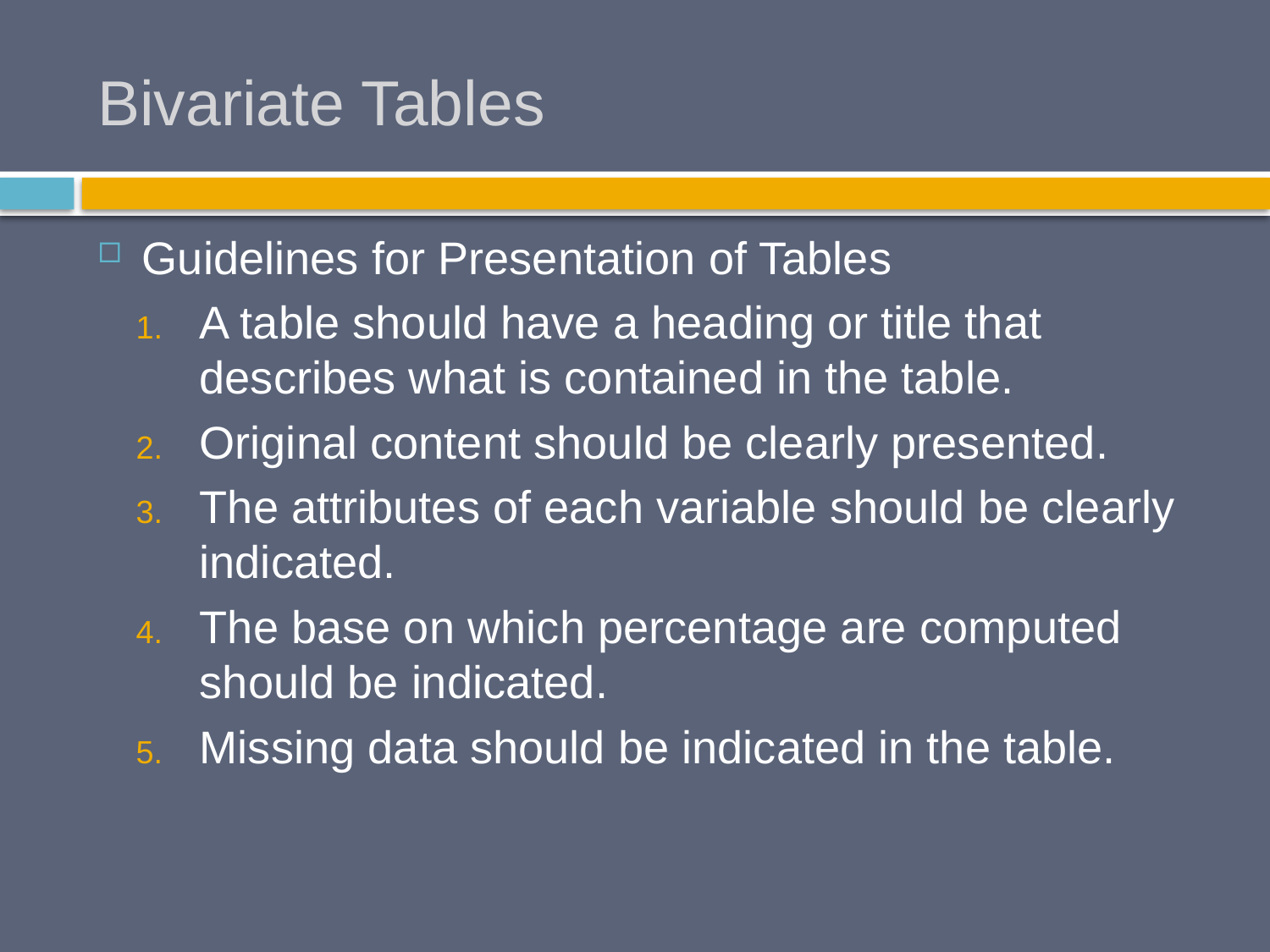

# Bivariate Tables
Guidelines for Presentation of Tables
A table should have a heading or title that describes what is contained in the table.
Original content should be clearly presented.
The attributes of each variable should be clearly indicated.
The base on which percentage are computed should be indicated.
Missing data should be indicated in the table.